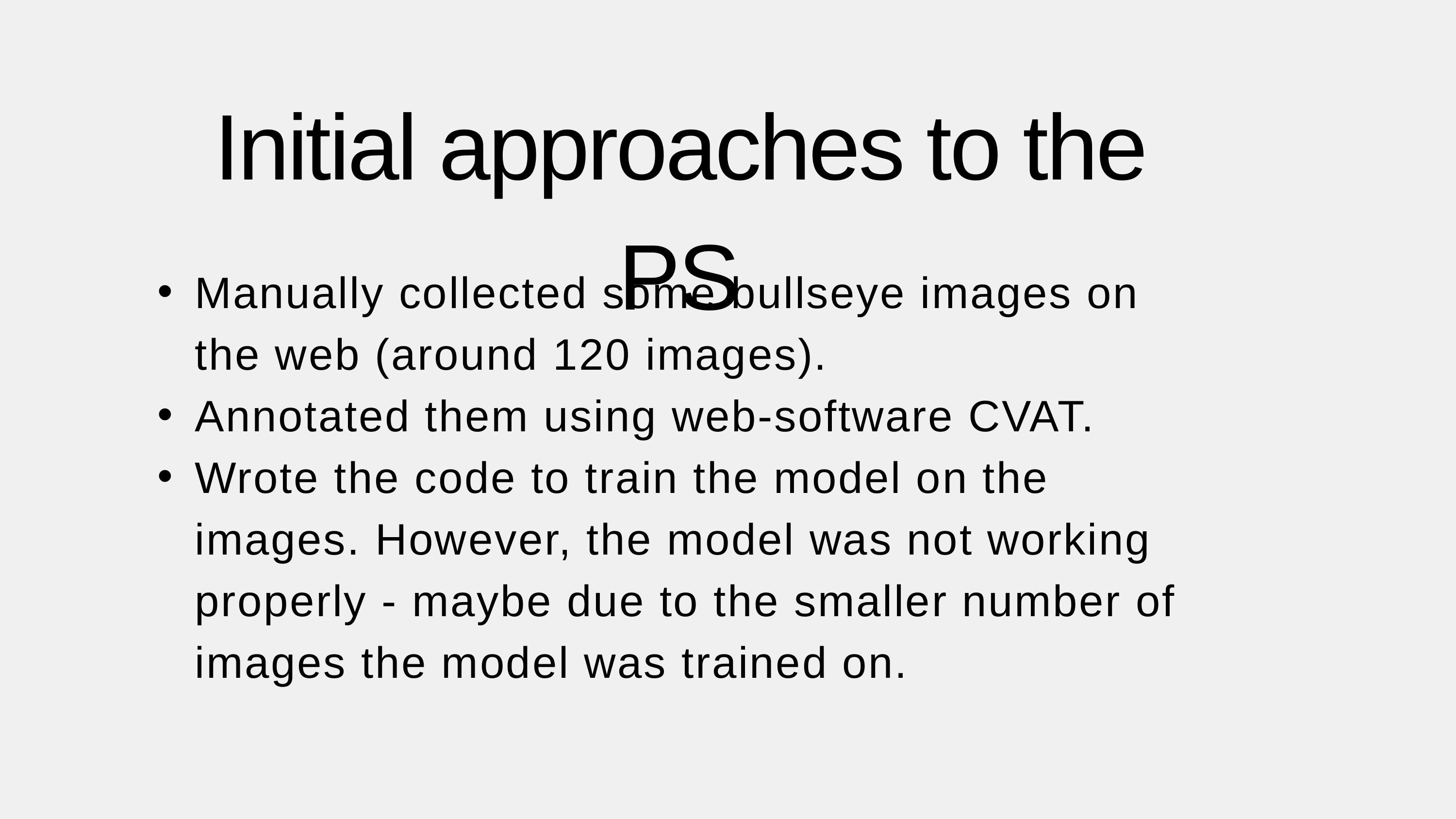

Initial approaches to the PS
Manually collected some bullseye images on the web (around 120 images).
Annotated them using web-software CVAT.
Wrote the code to train the model on the images. However, the model was not working properly - maybe due to the smaller number of images the model was trained on.